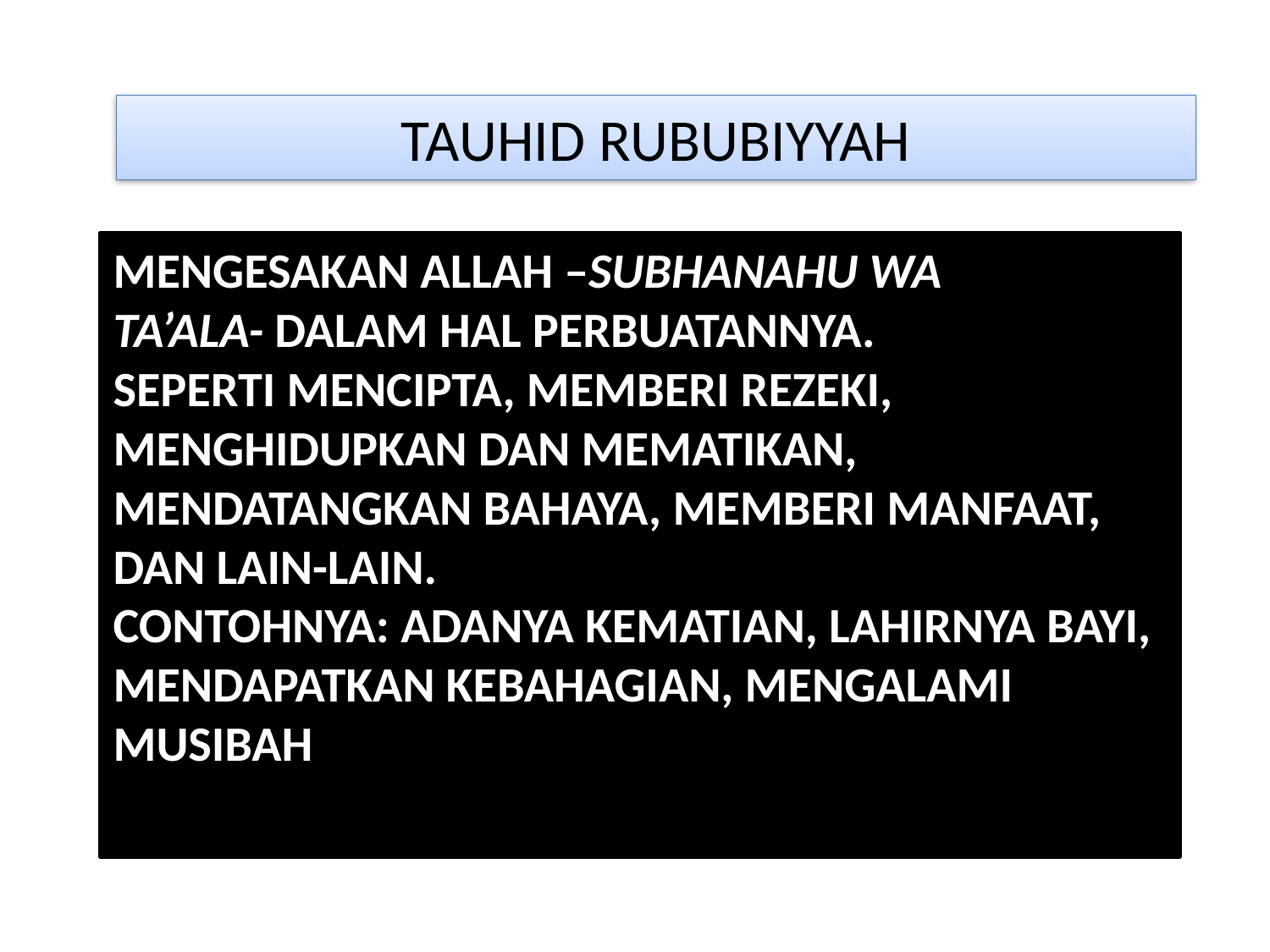

TAUHID RUBUBIYYAH
# mengesakan Allah –subhanahu wa ta’ala- dalam hal perbuatanNya. Seperti mencipta, memberi rezeki, menghidupkan dan mematikan, mendatangkan bahaya, memberi manfaat, dan lain-lain. Contohnya: adanya kematian, lahirnya bayi, MENDAPATKAN KEBAHAGIAN, MENGALAMI MUSIBAH